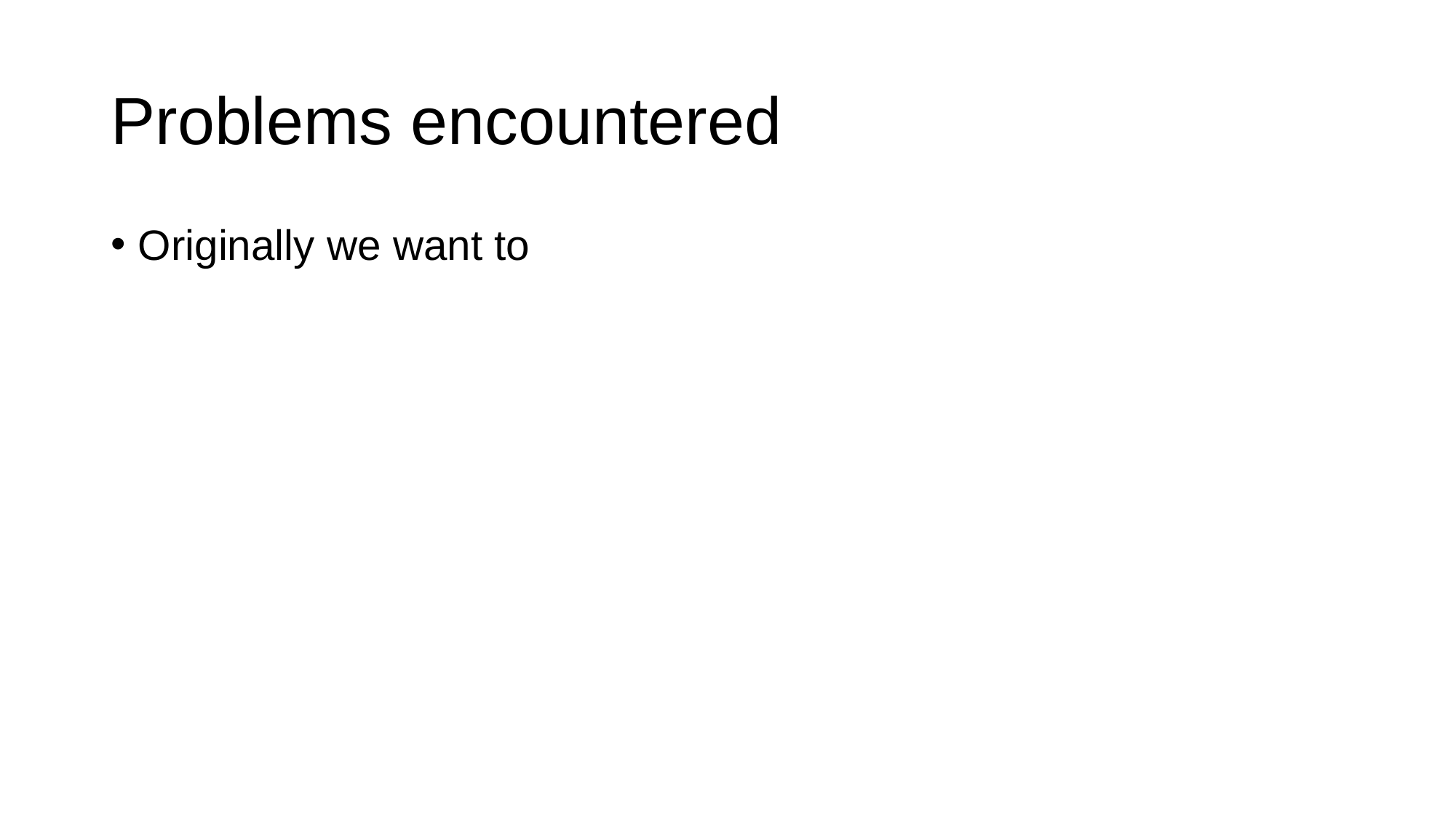

# Problems encountered
Originally we want to